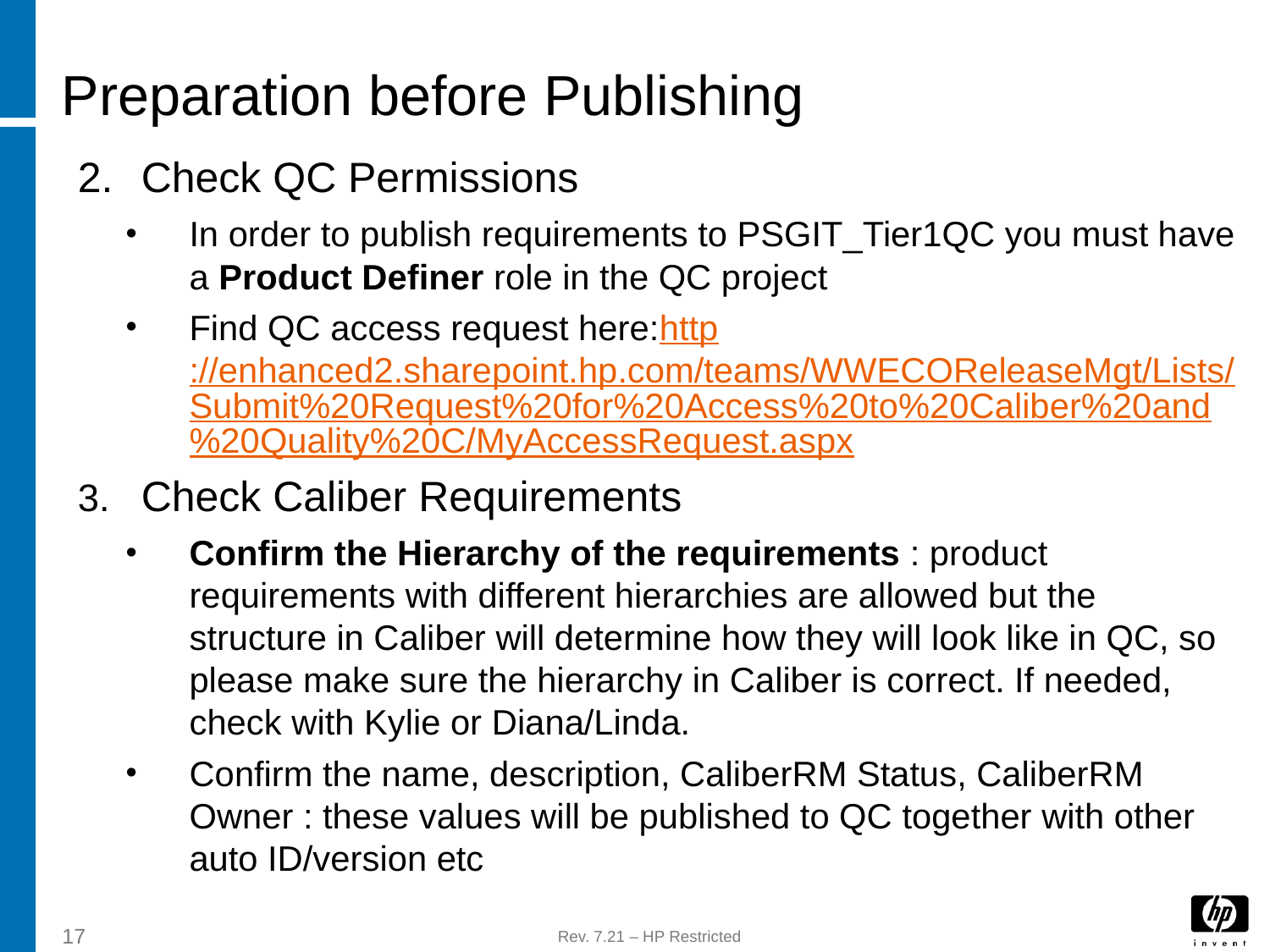

# Preparation before Publishing
2.	Check QC Permissions
In order to publish requirements to PSGIT_Tier1QC you must have a Product Definer role in the QC project
Find QC access request here:http://enhanced2.sharepoint.hp.com/teams/WWECOReleaseMgt/Lists/Submit%20Request%20for%20Access%20to%20Caliber%20and%20Quality%20C/MyAccessRequest.aspx
Check Caliber Requirements
Confirm the Hierarchy of the requirements : product requirements with different hierarchies are allowed but the structure in Caliber will determine how they will look like in QC, so please make sure the hierarchy in Caliber is correct. If needed, check with Kylie or Diana/Linda.
Confirm the name, description, CaliberRM Status, CaliberRM Owner : these values will be published to QC together with other auto ID/version etc
17
Rev. 7.21 – HP Restricted